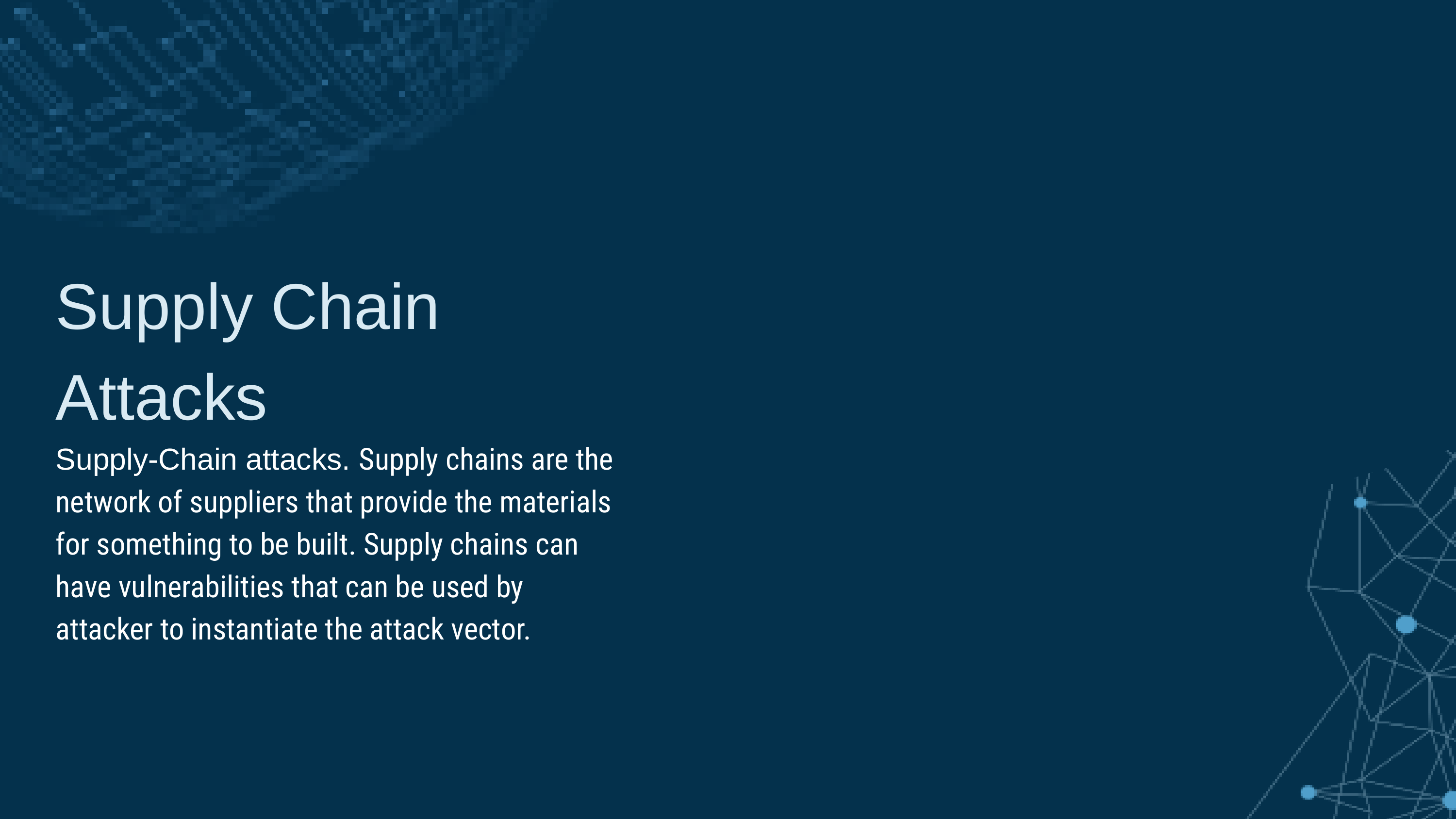

Supply Chain Attacks
Supply-Chain attacks. Supply chains are the network of suppliers that provide the materials for something to be built. Supply chains can have vulnerabilities that can be used by attacker to instantiate the attack vector.